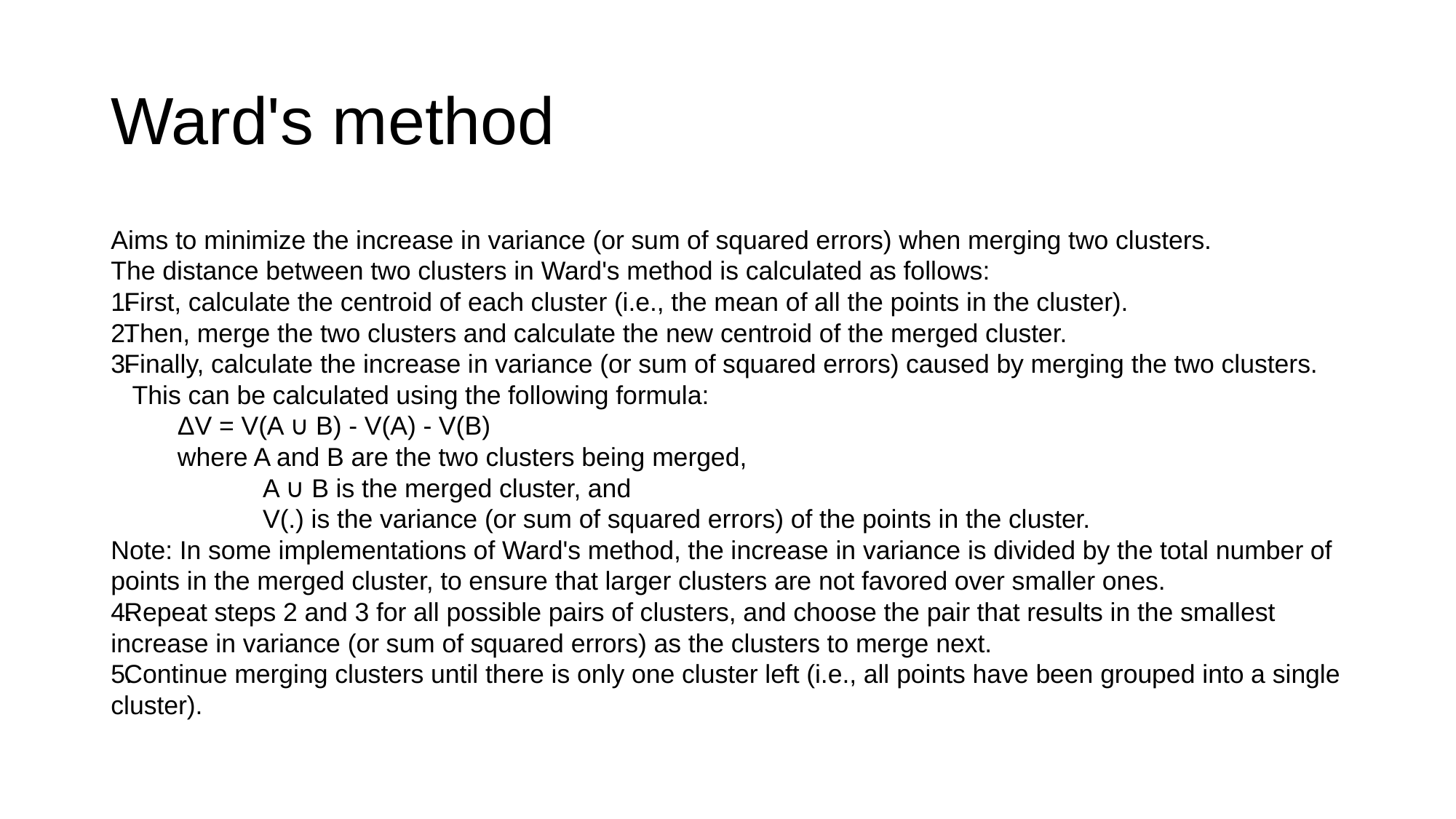

# Ward's method
Aims to minimize the increase in variance (or sum of squared errors) when merging two clusters.
The distance between two clusters in Ward's method is calculated as follows:
First, calculate the centroid of each cluster (i.e., the mean of all the points in the cluster).
Then, merge the two clusters and calculate the new centroid of the merged cluster.
Finally, calculate the increase in variance (or sum of squared errors) caused by merging the two clusters.
   This can be calculated using the following formula:
	ΔV = V(A ∪ B) - V(A) - V(B)
	where A and B are the two clusters being merged,
	            A ∪ B is the merged cluster, and
	            V(.) is the variance (or sum of squared errors) of the points in the cluster.
Note: In some implementations of Ward's method, the increase in variance is divided by the total number of points in the merged cluster, to ensure that larger clusters are not favored over smaller ones.
Repeat steps 2 and 3 for all possible pairs of clusters, and choose the pair that results in the smallest increase in variance (or sum of squared errors) as the clusters to merge next.
Continue merging clusters until there is only one cluster left (i.e., all points have been grouped into a single cluster).